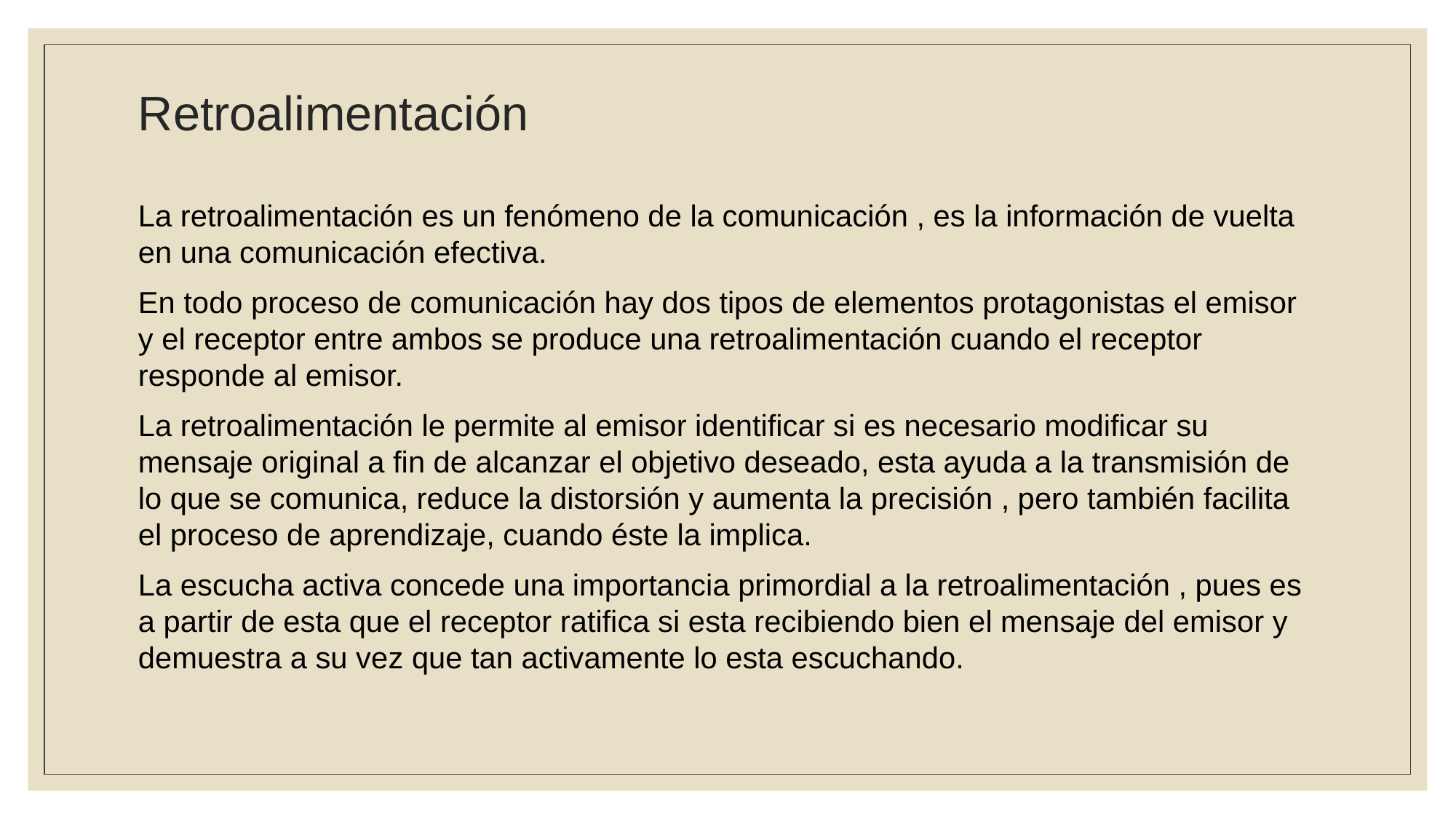

# Retroalimentación
La retroalimentación es un fenómeno de la comunicación , es la información de vuelta en una comunicación efectiva.
En todo proceso de comunicación hay dos tipos de elementos protagonistas el emisor y el receptor entre ambos se produce una retroalimentación cuando el receptor responde al emisor.
La retroalimentación le permite al emisor identificar si es necesario modificar su mensaje original a fin de alcanzar el objetivo deseado, esta ayuda a la transmisión de lo que se comunica, reduce la distorsión y aumenta la precisión , pero también facilita el proceso de aprendizaje, cuando éste la implica.
La escucha activa concede una importancia primordial a la retroalimentación , pues es a partir de esta que el receptor ratifica si esta recibiendo bien el mensaje del emisor y demuestra a su vez que tan activamente lo esta escuchando.